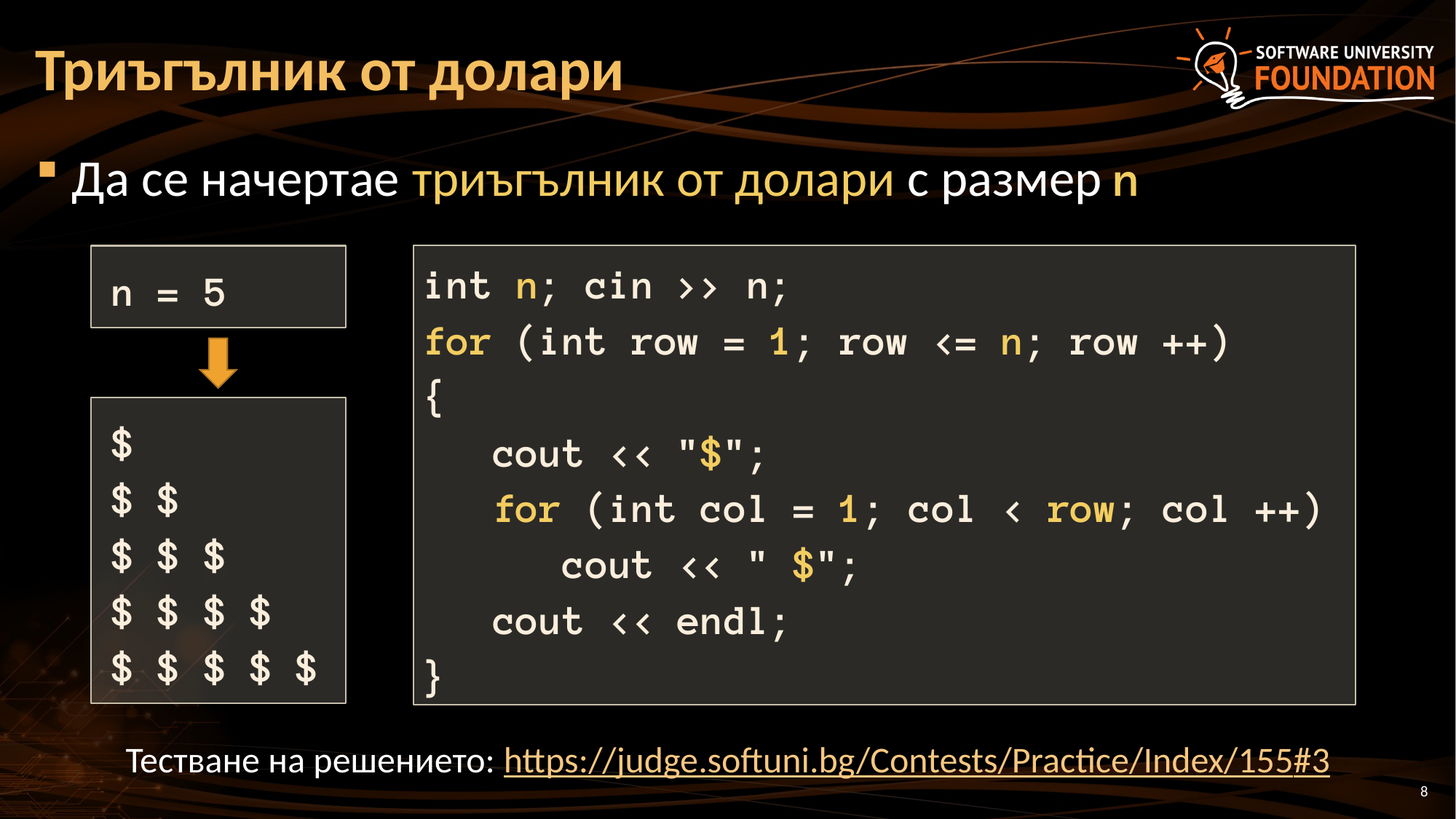

# Триъгълник от долари
Да се начертае триъгълник от долари с размер n
n = 5
int n; cin >> n;
for (int row = 1; row <= n; row ++)
{
   cout << "$";
   for (int col = 1; col < row; col ++)
      cout << " $";
   cout << endl;
}

$
$ $
$ $ $
$ $ $ $
$ $ $ $ $
Тестване на решението: https://judge.softuni.bg/Contests/Practice/Index/155#3
8